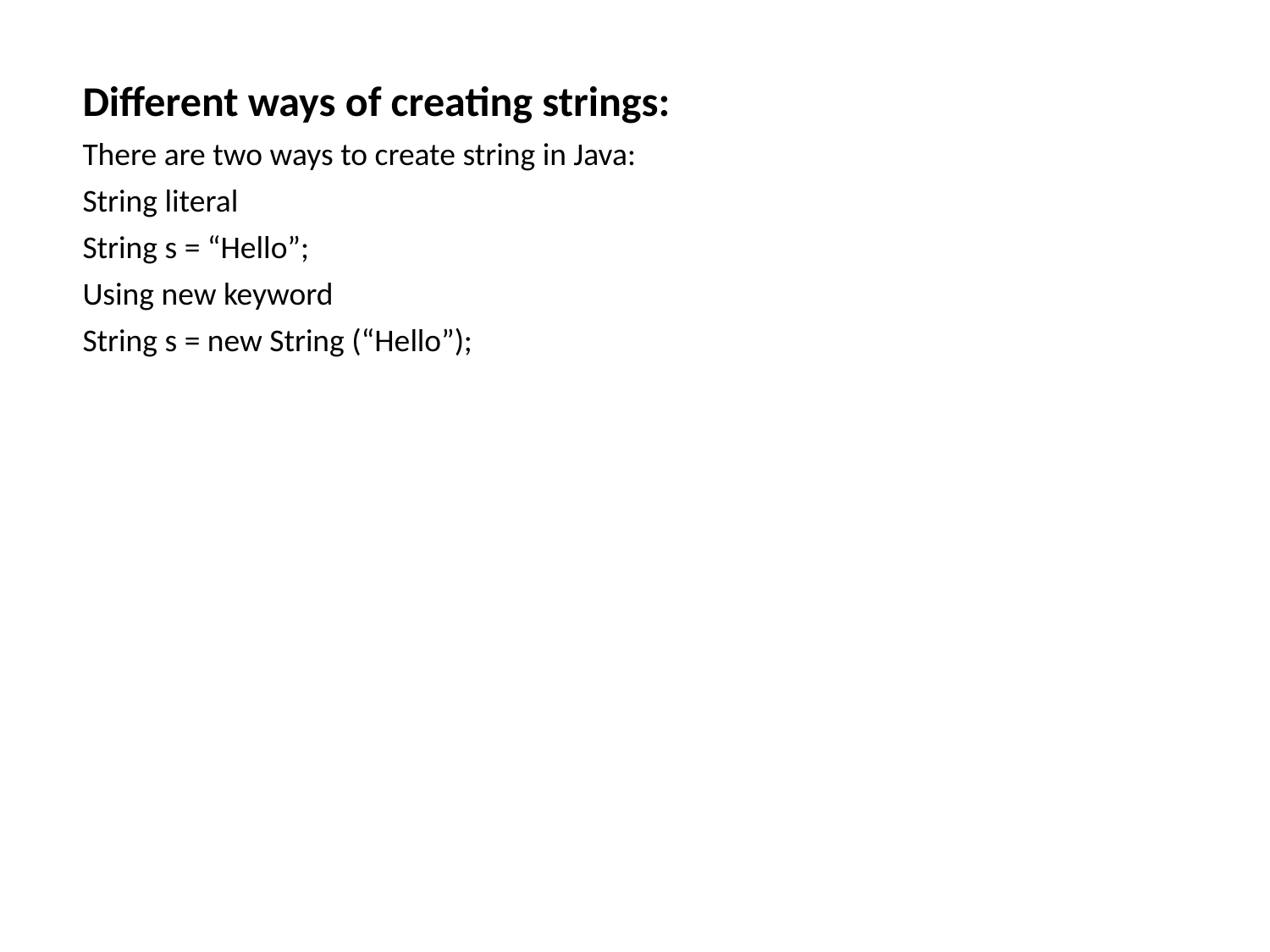

Different ways of creating strings:
There are two ways to create string in Java:
String literal
String s = “Hello”;
Using new keyword
String s = new String (“Hello”);